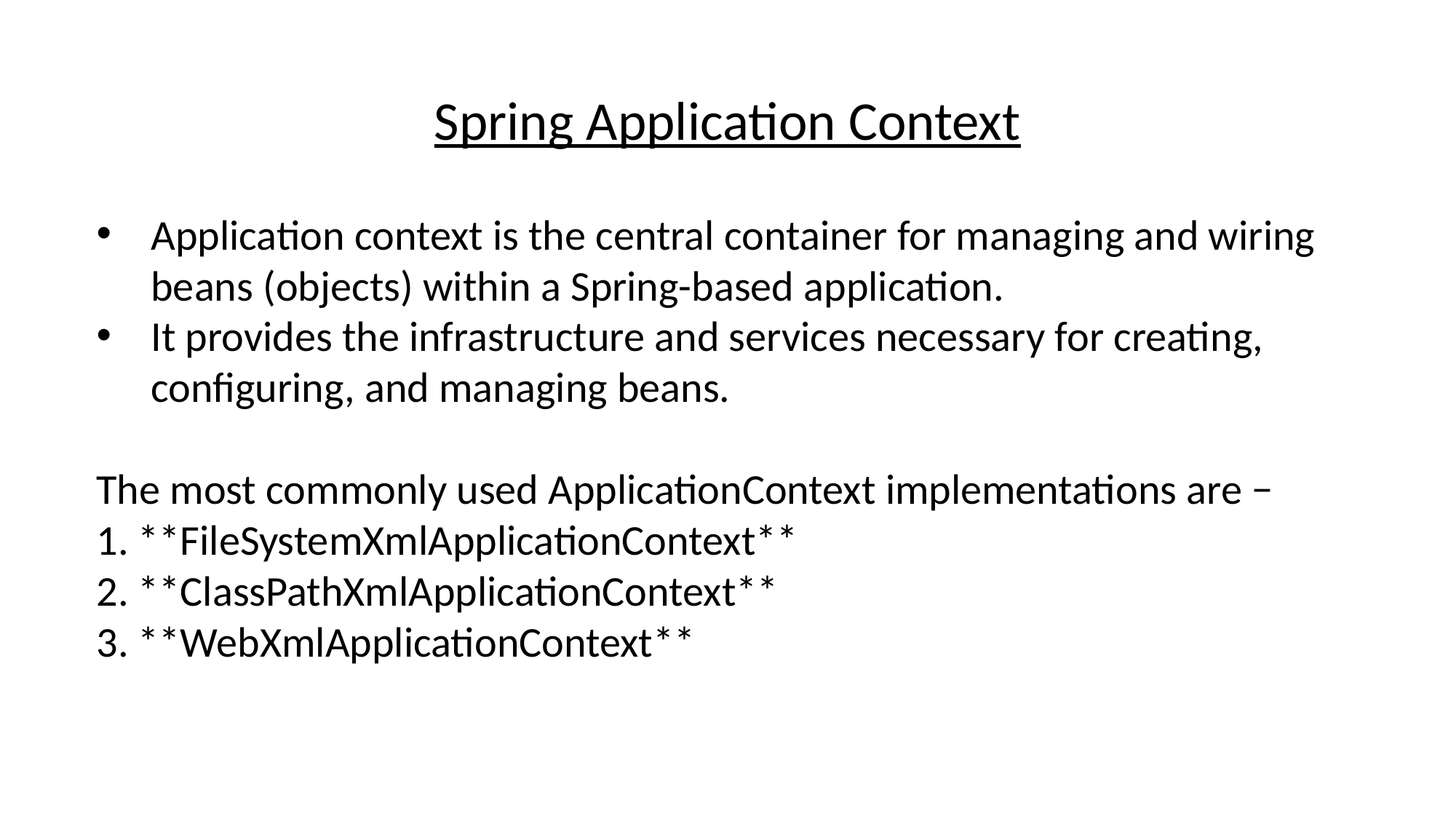

# Spring Application Context
Application context is the central container for managing and wiring beans (objects) within a Spring-based application.
It provides the infrastructure and services necessary for creating, configuring, and managing beans.

The most commonly used ApplicationContext implementations are −
1. **FileSystemXmlApplicationContext**
2. **ClassPathXmlApplicationContext**
3. **WebXmlApplicationContext**